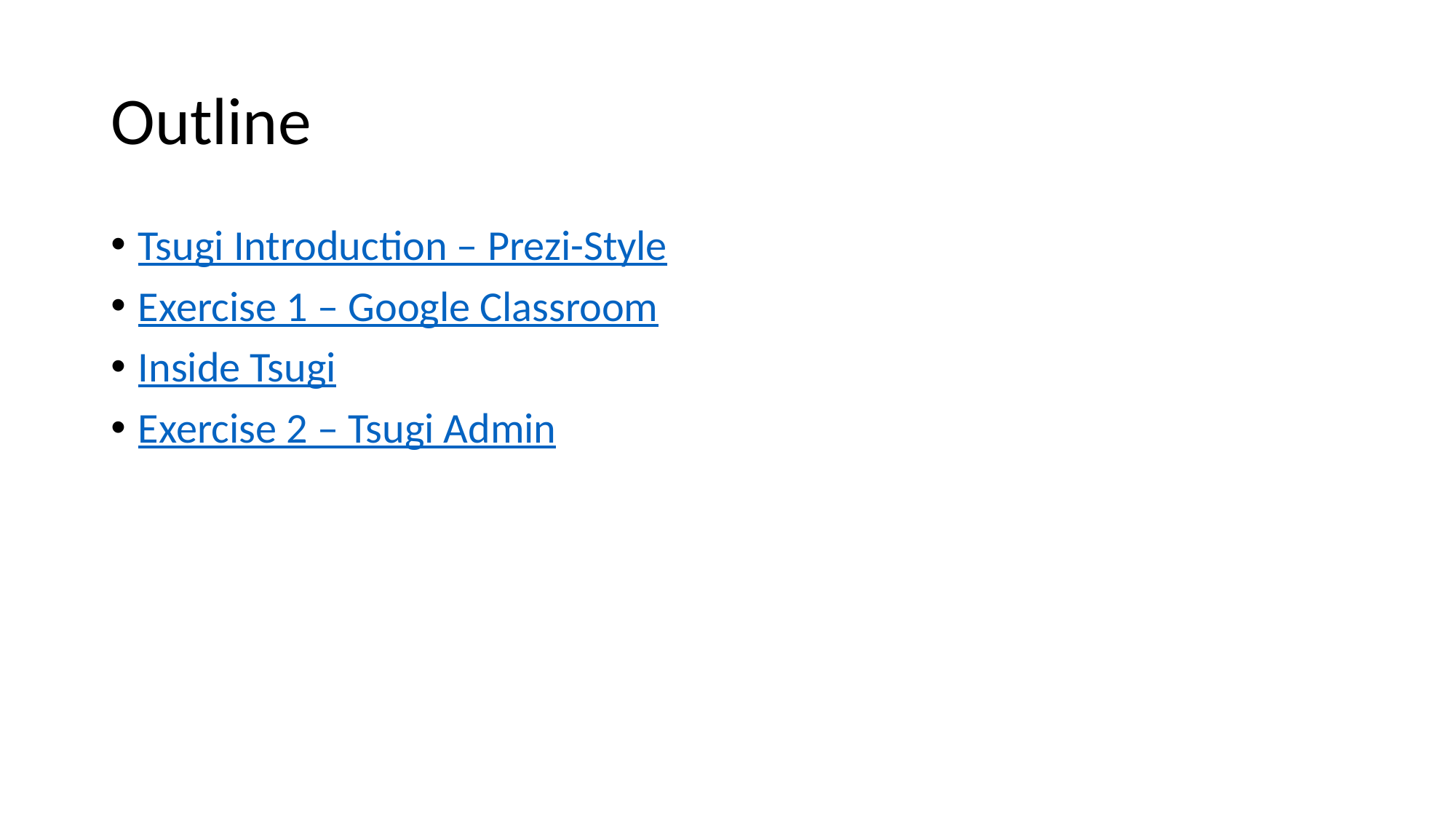

# Outline
Tsugi Introduction – Prezi-Style
Exercise 1 – Google Classroom
Inside Tsugi
Exercise 2 – Tsugi Admin